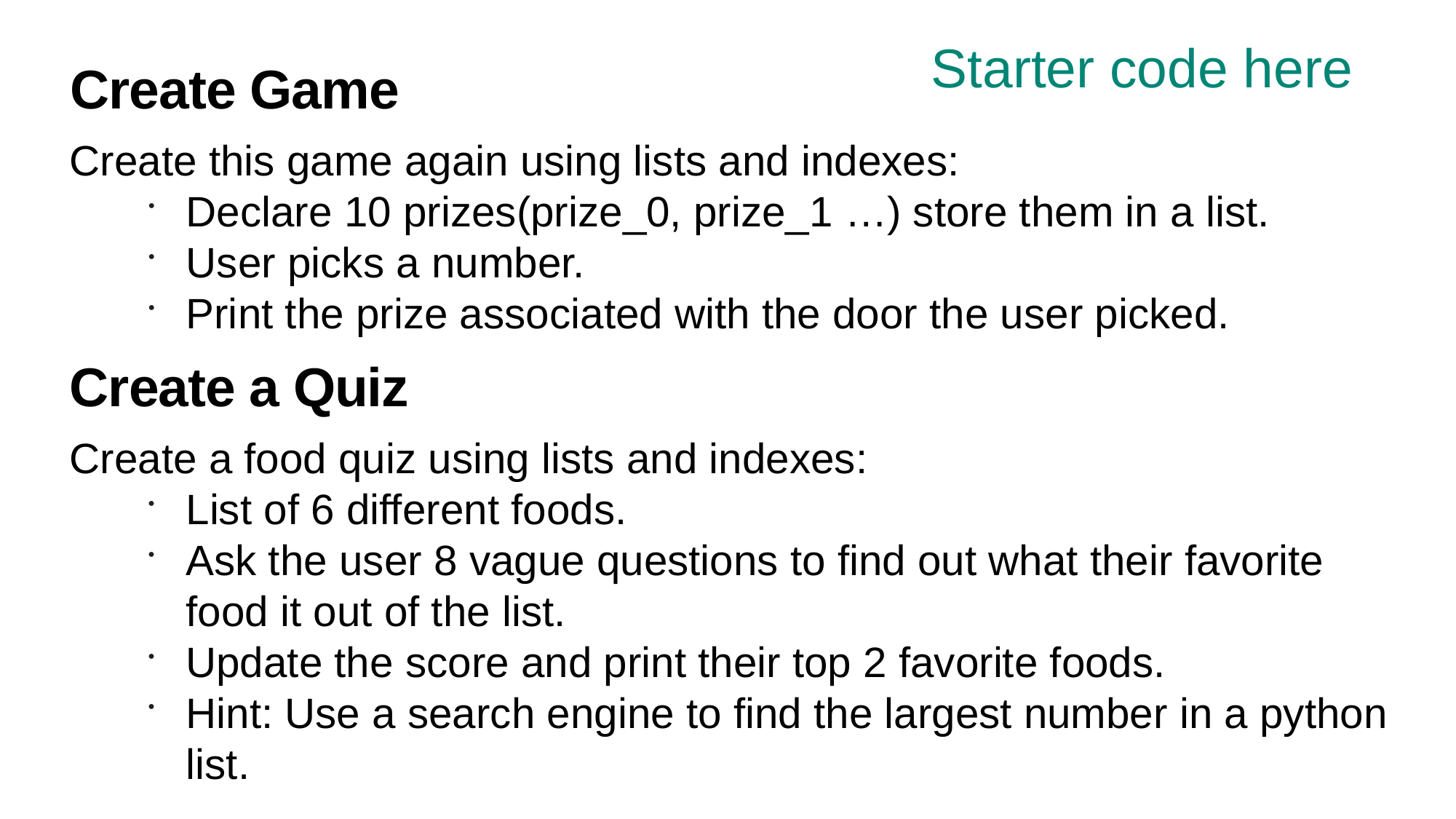

Starter code here
# Create Game
Create this game again using lists and indexes:
Declare 10 prizes(prize_0, prize_1 …) store them in a list.
User picks a number.
Print the prize associated with the door the user picked.
Create a Quiz
Create a food quiz using lists and indexes:
List of 6 different foods.
Ask the user 8 vague questions to find out what their favorite food it out of the list.
Update the score and print their top 2 favorite foods.
Hint: Use a search engine to find the largest number in a python list.